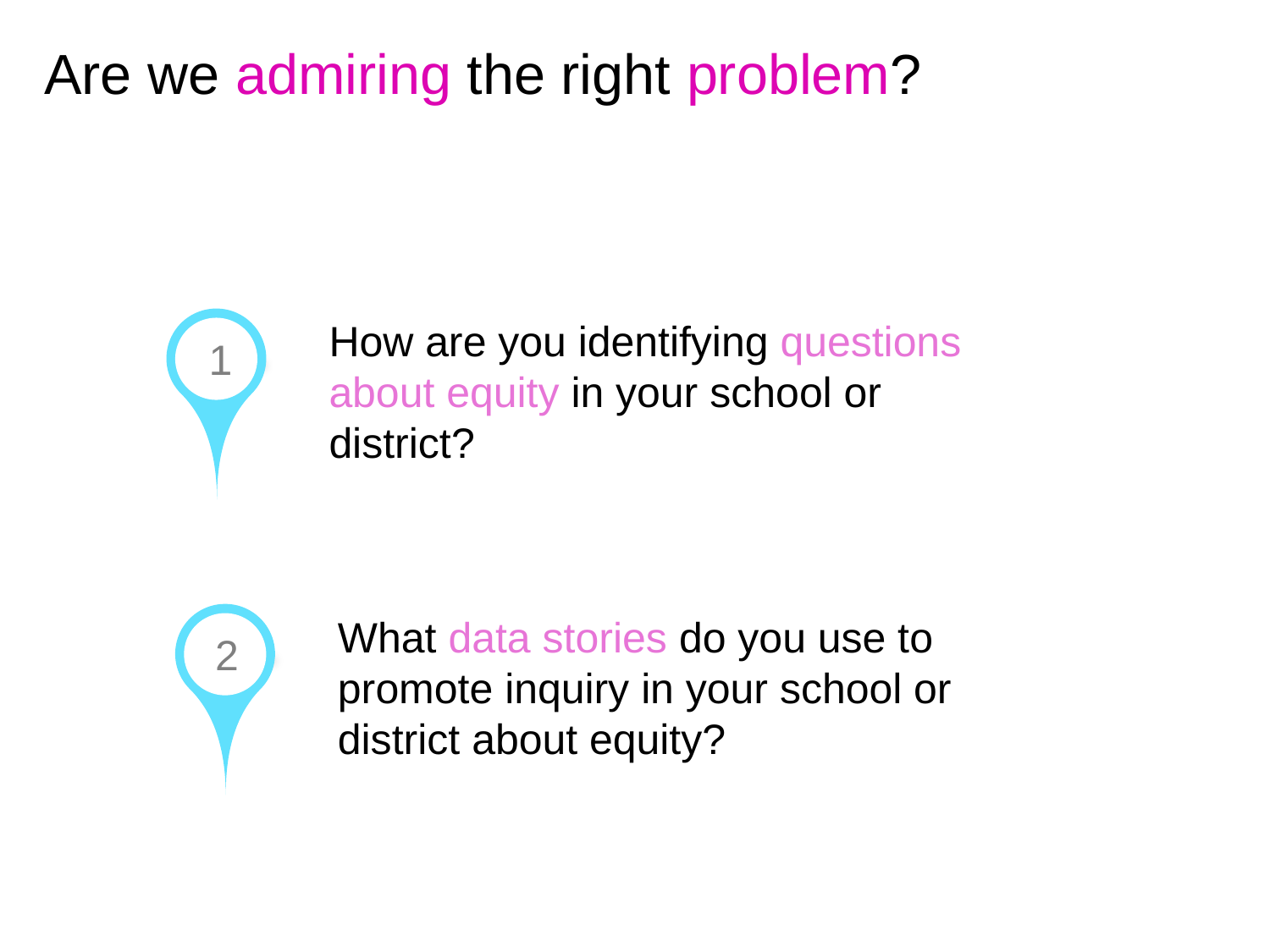

Are we admiring the right problem?

How are you identifying questions about equity in your school or district?
1

What data stories do you use to promote inquiry in your school or district about equity?
2